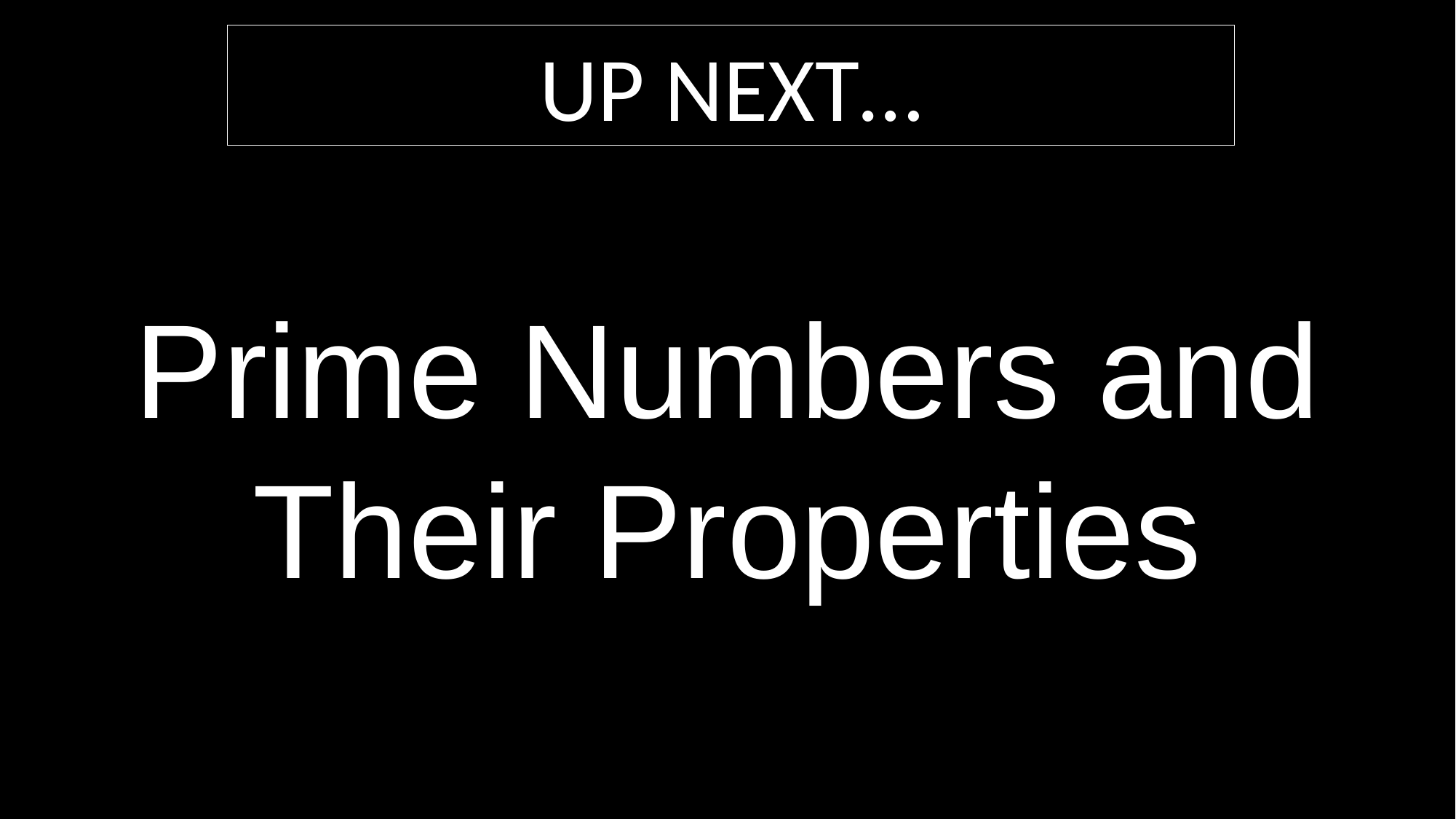

Up Next…
Prime Numbers and Their Properties